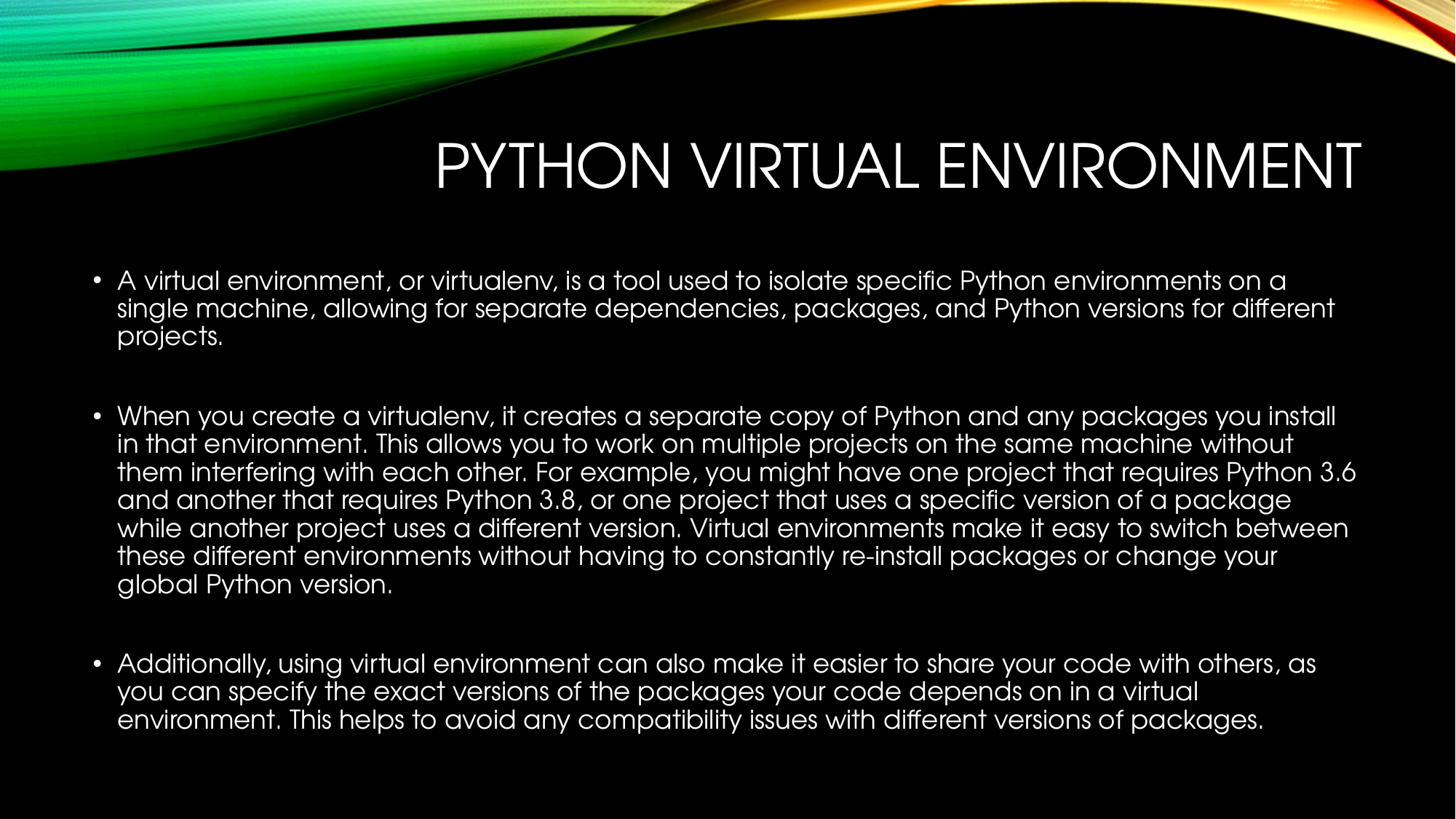

# Python Virtual Environment
A virtual environment, or virtualenv, is a tool used to isolate specific Python environments on a single machine, allowing for separate dependencies, packages, and Python versions for different projects.

When you create a virtualenv, it creates a separate copy of Python and any packages you install in that environment. This allows you to work on multiple projects on the same machine without them interfering with each other. For example, you might have one project that requires Python 3.6 and another that requires Python 3.8, or one project that uses a specific version of a package while another project uses a different version. Virtual environments make it easy to switch between these different environments without having to constantly re-install packages or change your global Python version.

Additionally, using virtual environment can also make it easier to share your code with others, as you can specify the exact versions of the packages your code depends on in a virtual environment. This helps to avoid any compatibility issues with different versions of packages.